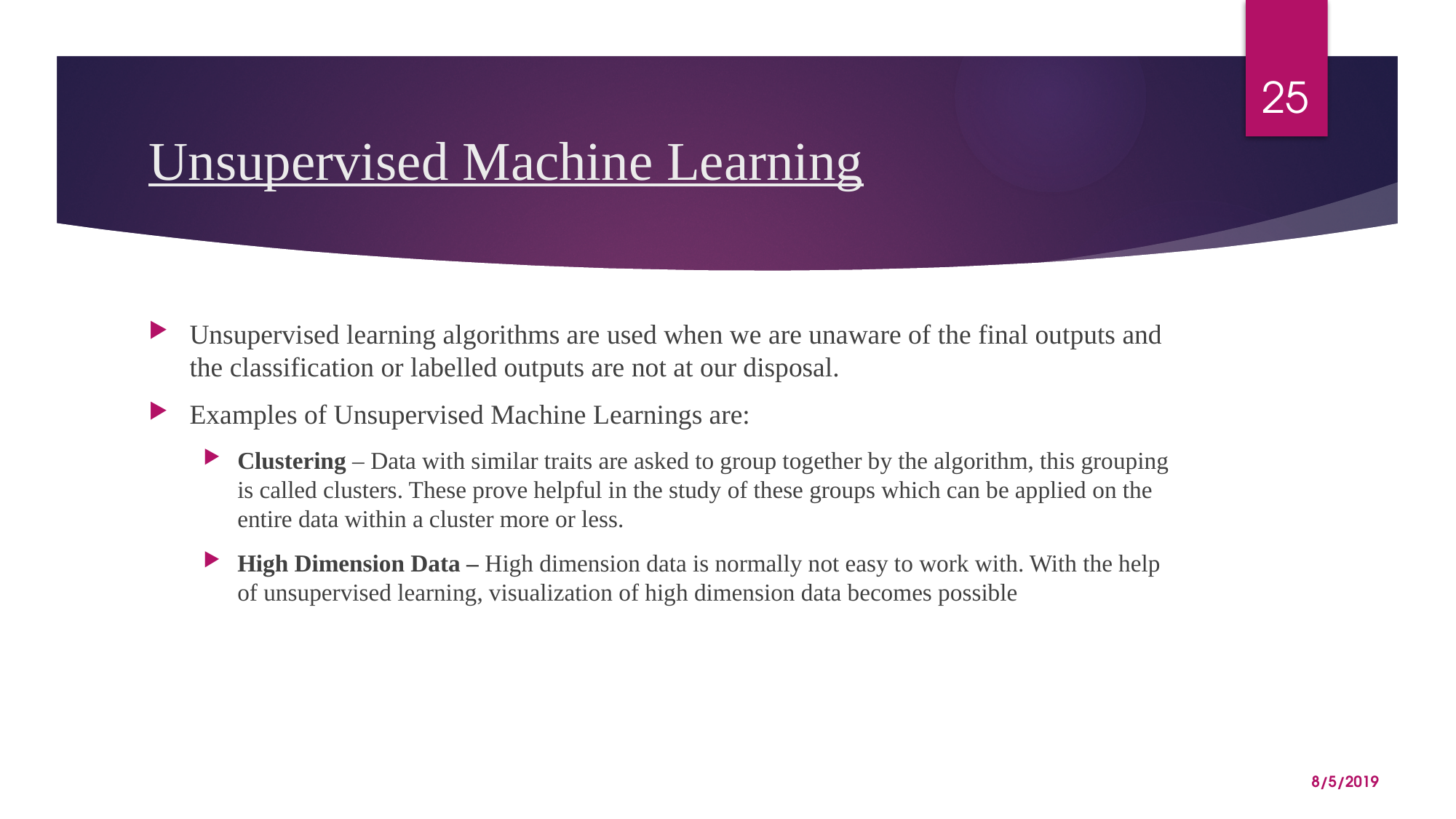

25
# Unsupervised Machine Learning
Unsupervised learning algorithms are used when we are unaware of the final outputs and the classification or labelled outputs are not at our disposal.
Examples of Unsupervised Machine Learnings are:
Clustering – Data with similar traits are asked to group together by the algorithm, this grouping is called clusters. These prove helpful in the study of these groups which can be applied on the entire data within a cluster more or less.
High Dimension Data – High dimension data is normally not easy to work with. With the help of unsupervised learning, visualization of high dimension data becomes possible

8/5/2019